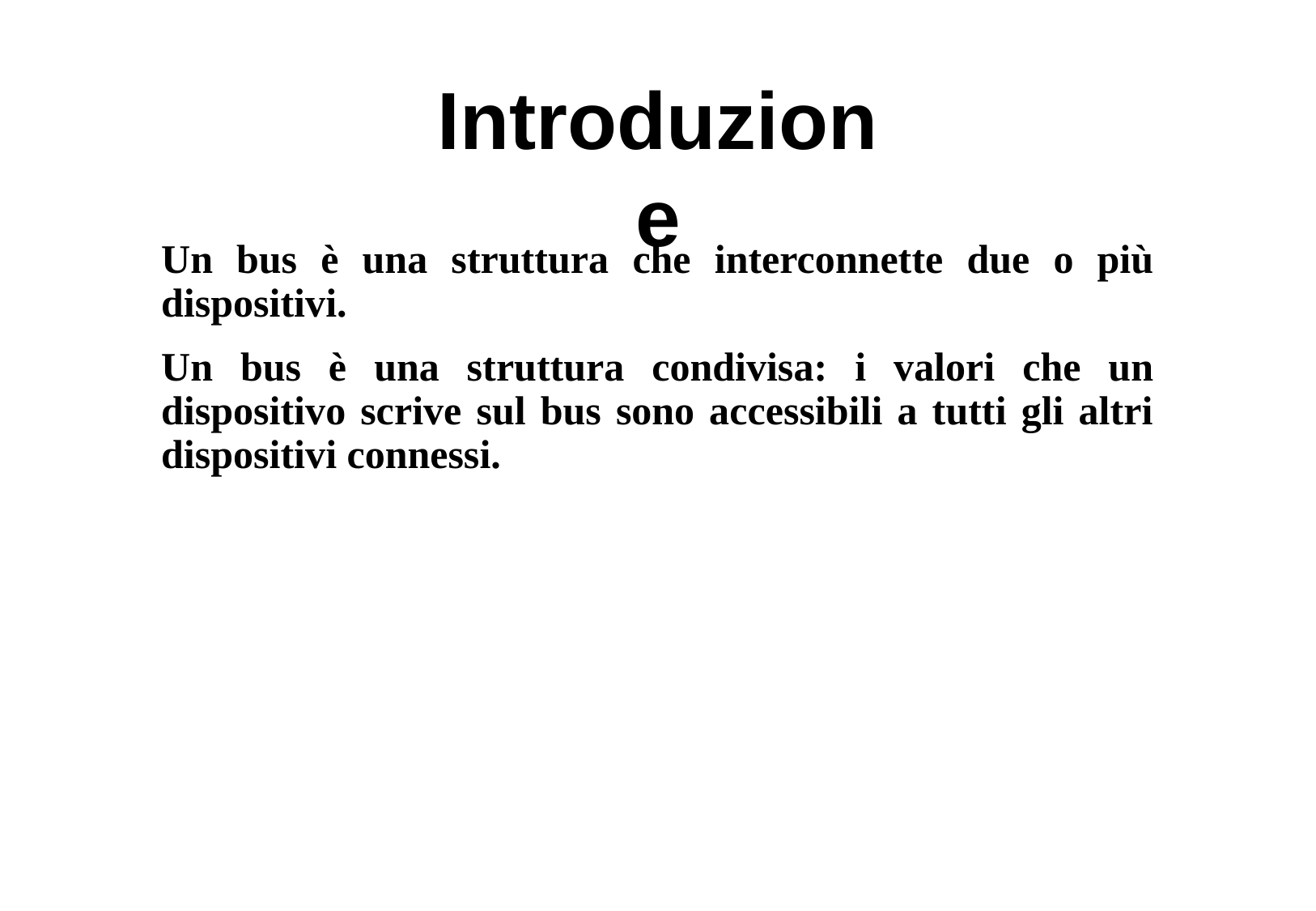

# Introduzione
Un bus è una struttura che interconnette due o più dispositivi.
Un bus è una struttura condivisa: i valori che un dispositivo scrive sul bus sono accessibili a tutti gli altri dispositivi connessi.